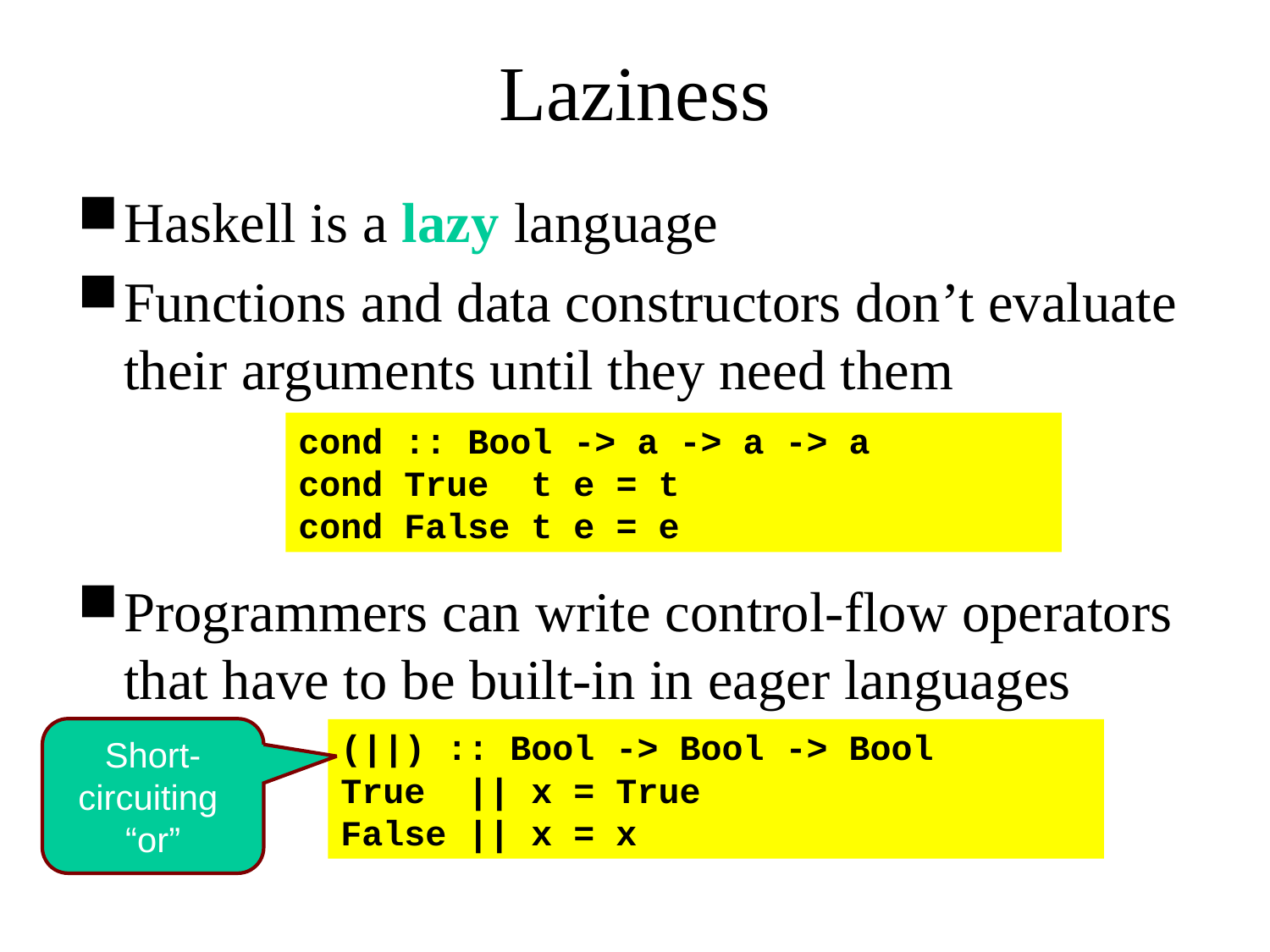

Laziness
Haskell is a lazy language
Functions and data constructors don’t evaluate their arguments until they need them

Programmers can write control-flow operators that have to be built-in in eager languages

cond :: Bool -> a -> a -> a
cond True  t e = t
cond False t e = e
Short-circuiting  “or”
(||) :: Bool -> Bool -> Bool
True  || x = True
False || x = x